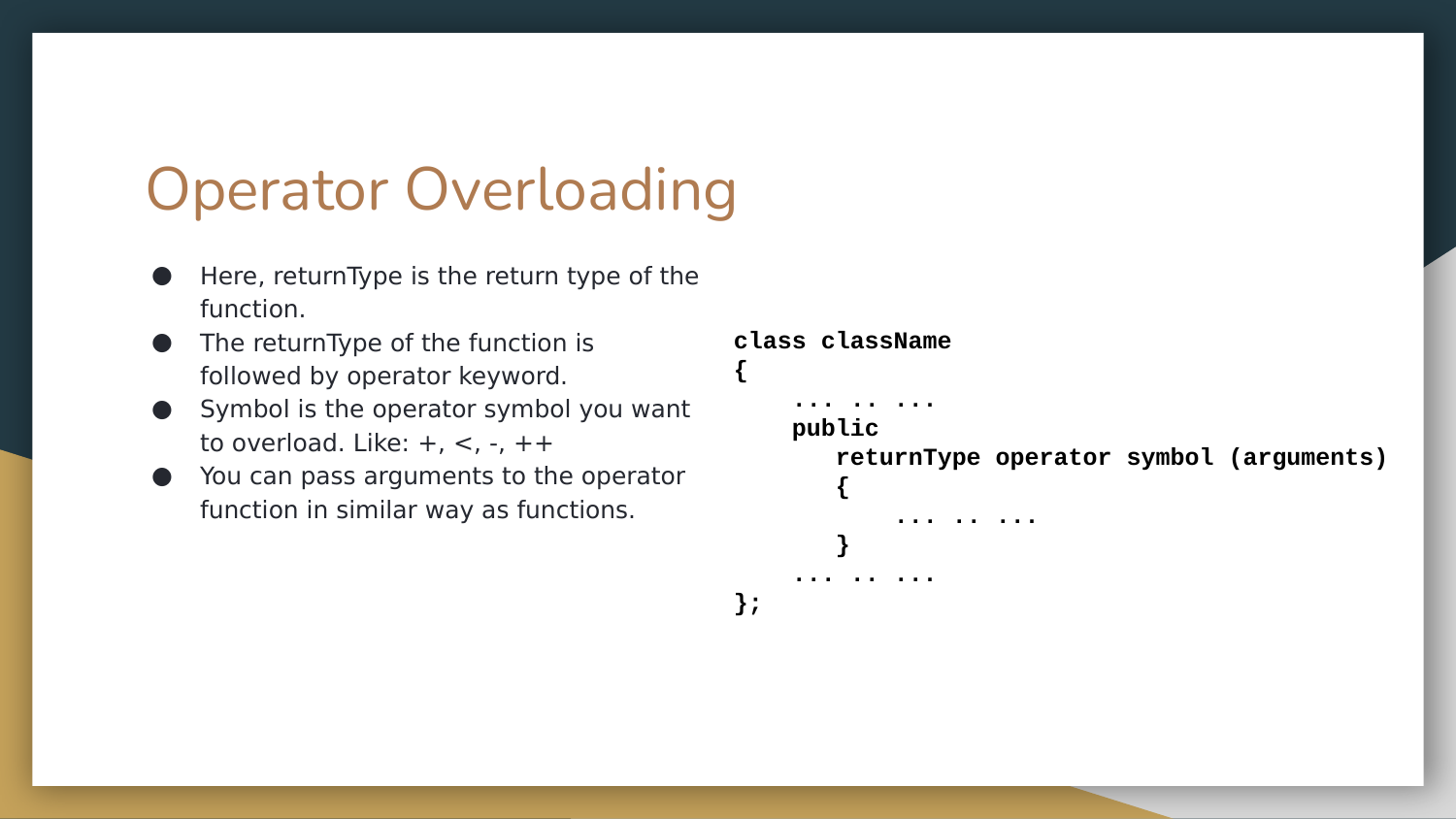

# Operator Overloading
Here, returnType is the return type of the function.
The returnType of the function is followed by operator keyword.
Symbol is the operator symbol you want to overload. Like: +, <, -, ++
You can pass arguments to the operator function in similar way as functions.

class className
{
    ... .. ...
    public
       returnType operator symbol (arguments)
       {
           ... .. ...
       }
    ... .. ...
};